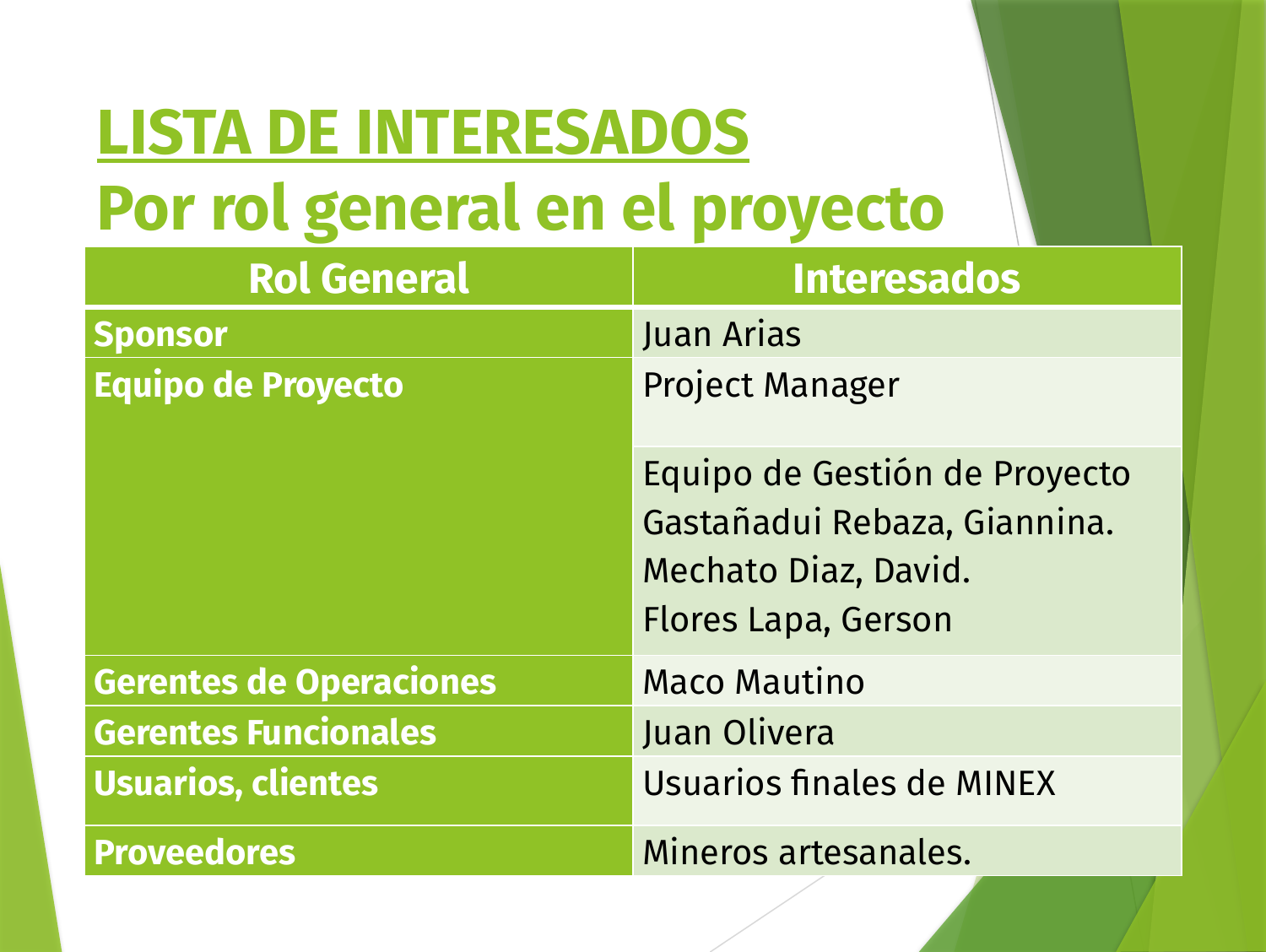

# LISTA DE INTERESADOS Por rol general en el proyecto
| Rol General | Interesados |
| --- | --- |
| Sponsor | Juan Arias |
| Equipo de Proyecto | Project Manager |
|  | Equipo de Gestión de Proyecto Gastañadui Rebaza, Giannina. Mechato Diaz, David. Flores Lapa, Gerson |
| Gerentes de Operaciones | Maco Mautino |
| Gerentes Funcionales | Juan Olivera |
| Usuarios, clientes | Usuarios finales de MINEX |
| Proveedores | Mineros artesanales. |